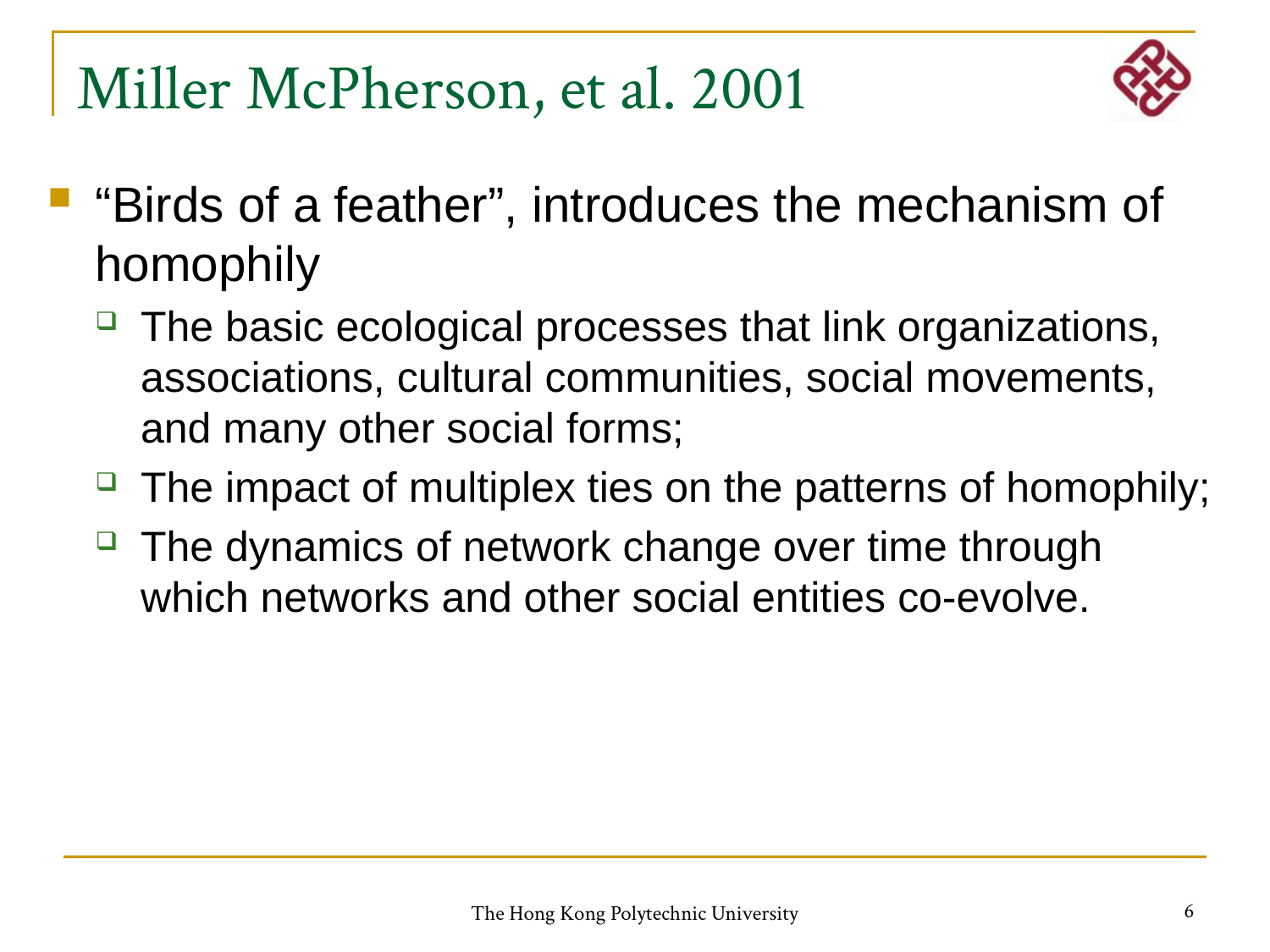

Miller McPherson, et al. 2001
“Birds of a feather”, introduces the mechanism of homophily
The basic ecological processes that link organizations, associations, cultural communities, social movements, and many other social forms;
The impact of multiplex ties on the patterns of homophily;
The dynamics of network change over time through which networks and other social entities co-evolve.

6
The Hong Kong Polytechnic University